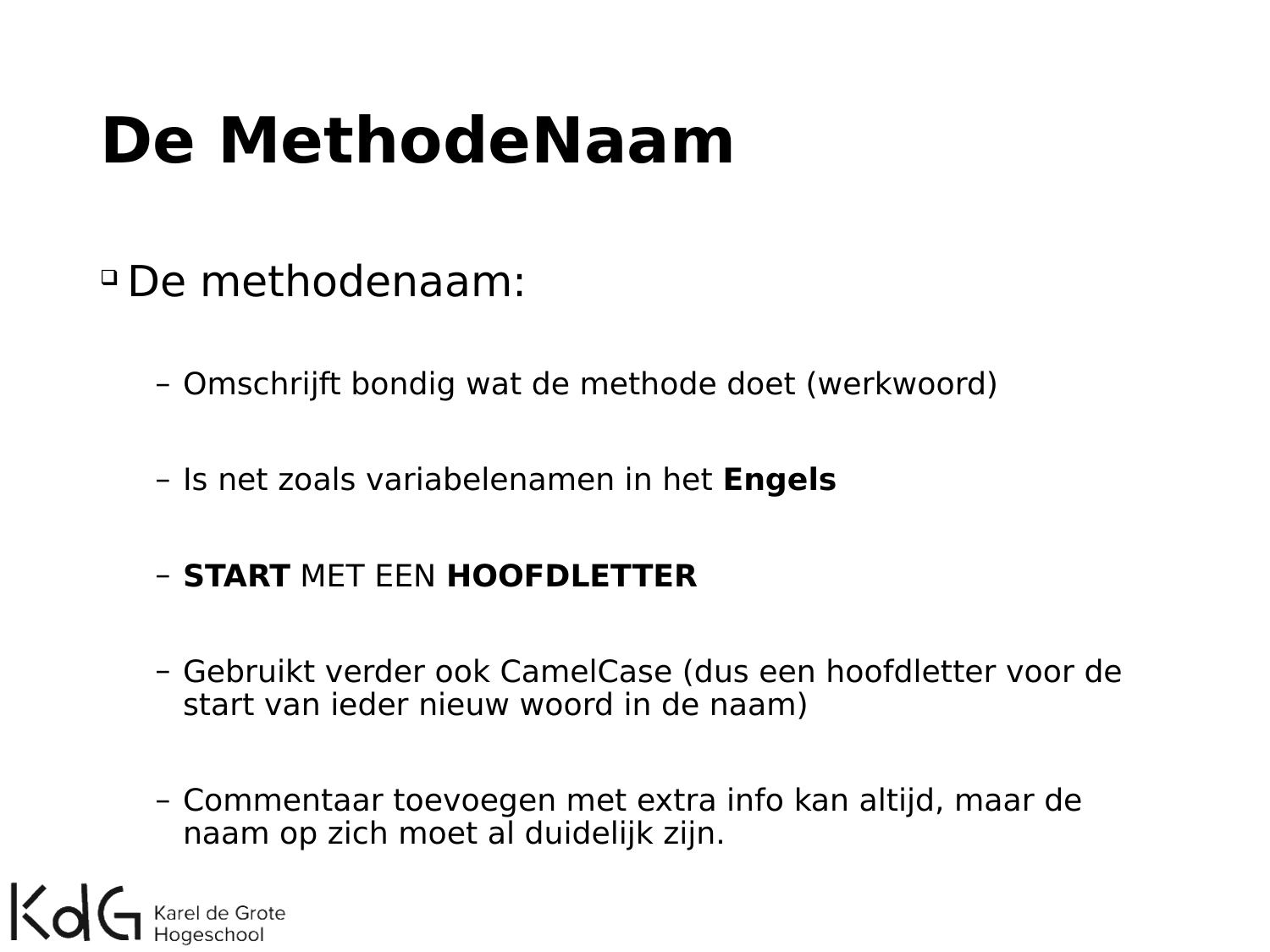

# De MethodeNaam
De methodenaam:

Omschrijft bondig wat de methode doet (werkwoord)

Is net zoals variabelenamen in het Engels

START MET EEN HOOFDLETTER

Gebruikt verder ook CamelCase (dus een hoofdletter voor de start van ieder nieuw woord in de naam)

Commentaar toevoegen met extra info kan altijd, maar de naam op zich moet al duidelijk zijn.